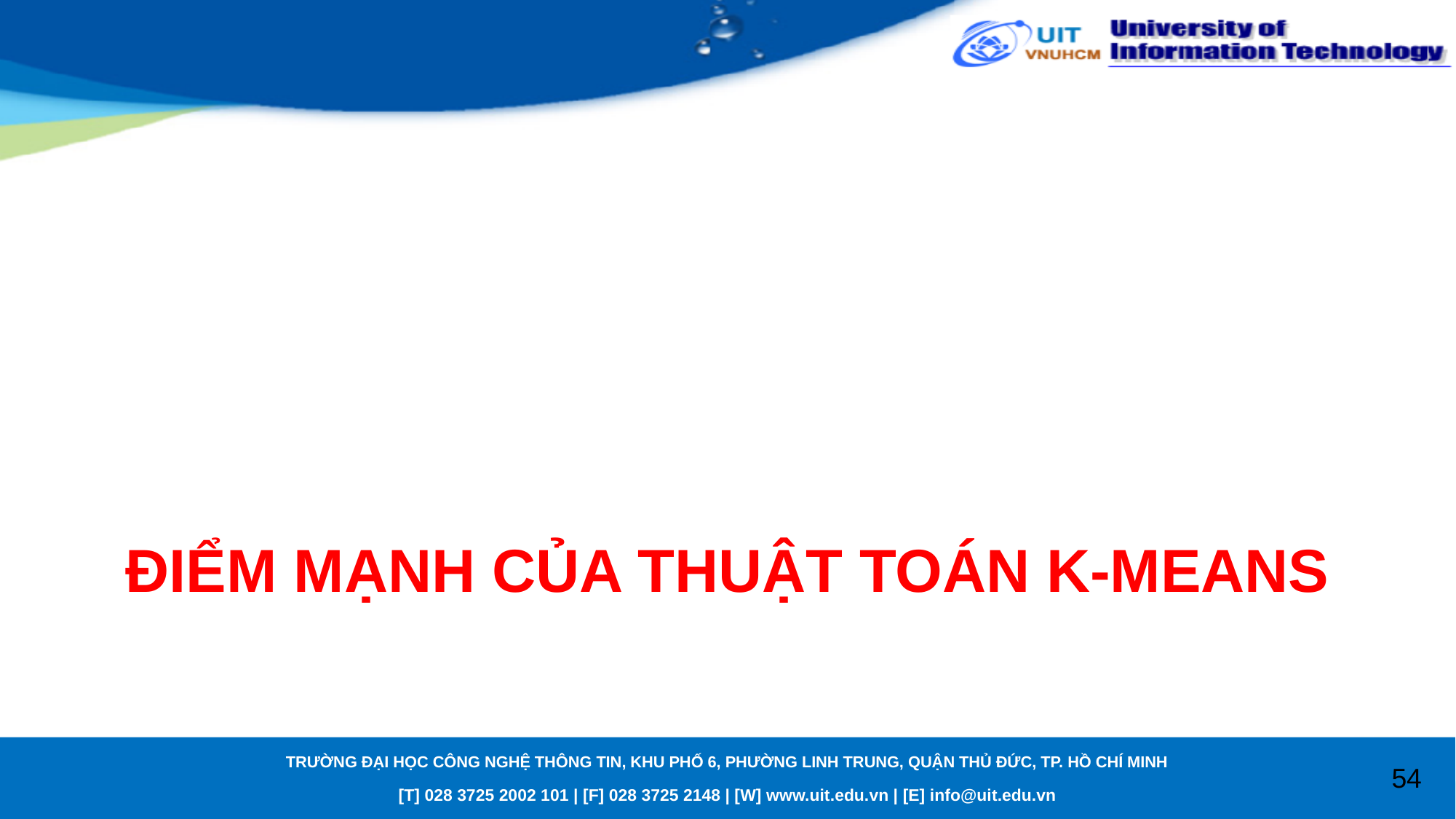

# ĐIỂM MẠNH CỦA THUẬT TOÁN K-MEANS